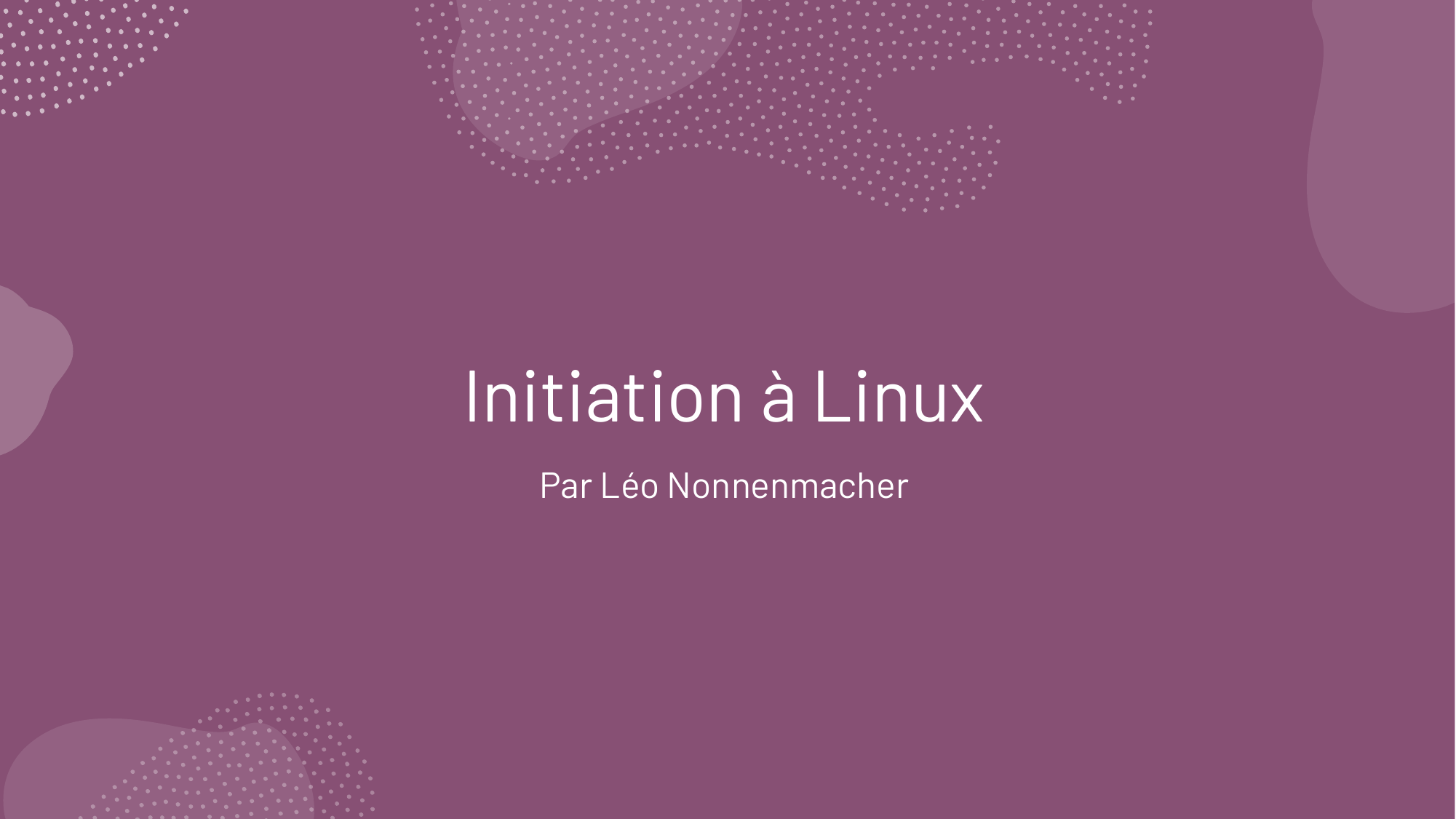

# Initiation à Linux
Par Léo Nonnenmacher